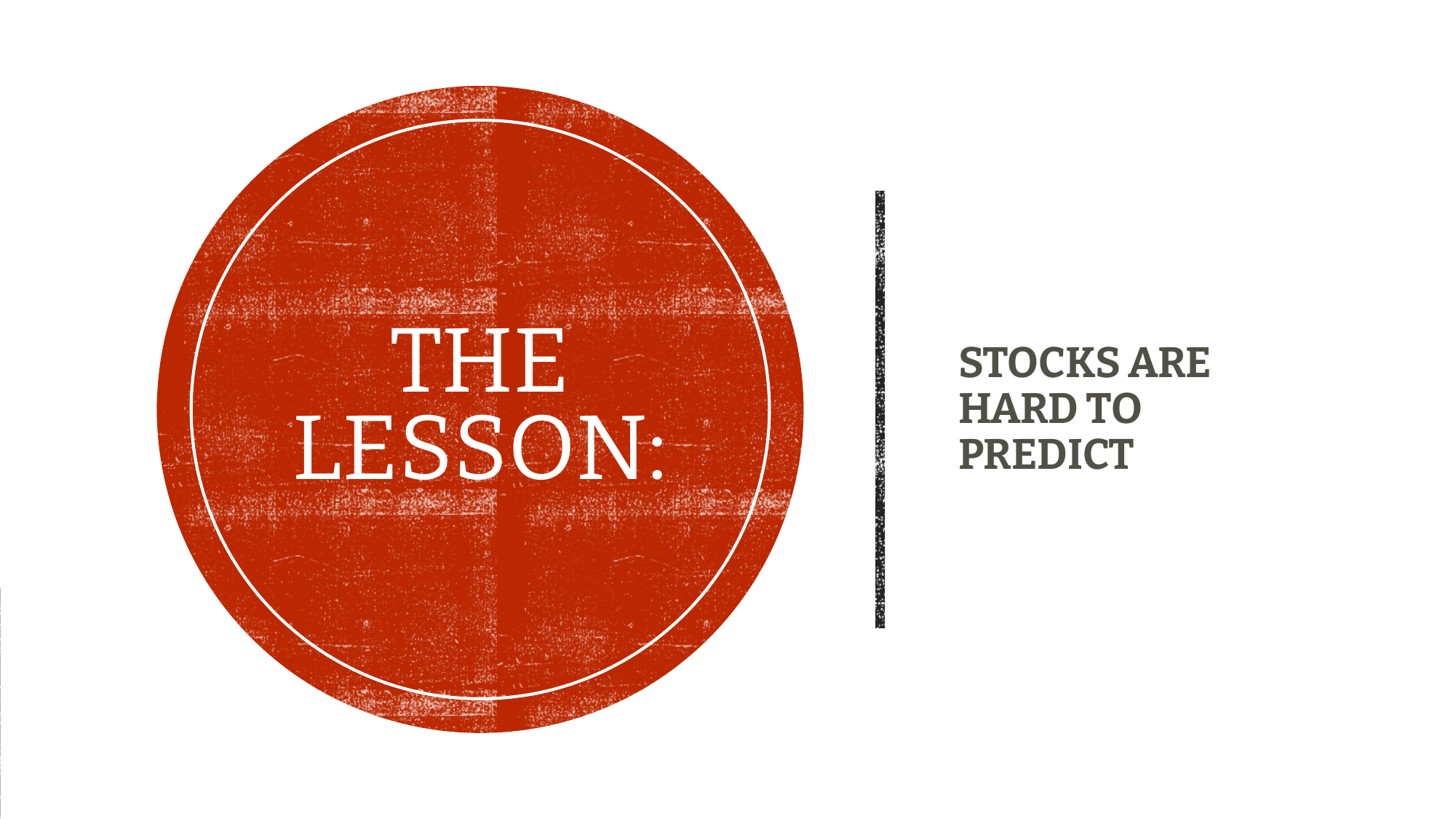

# The lesson:

STOCKS ARE HARD TO PREDICT